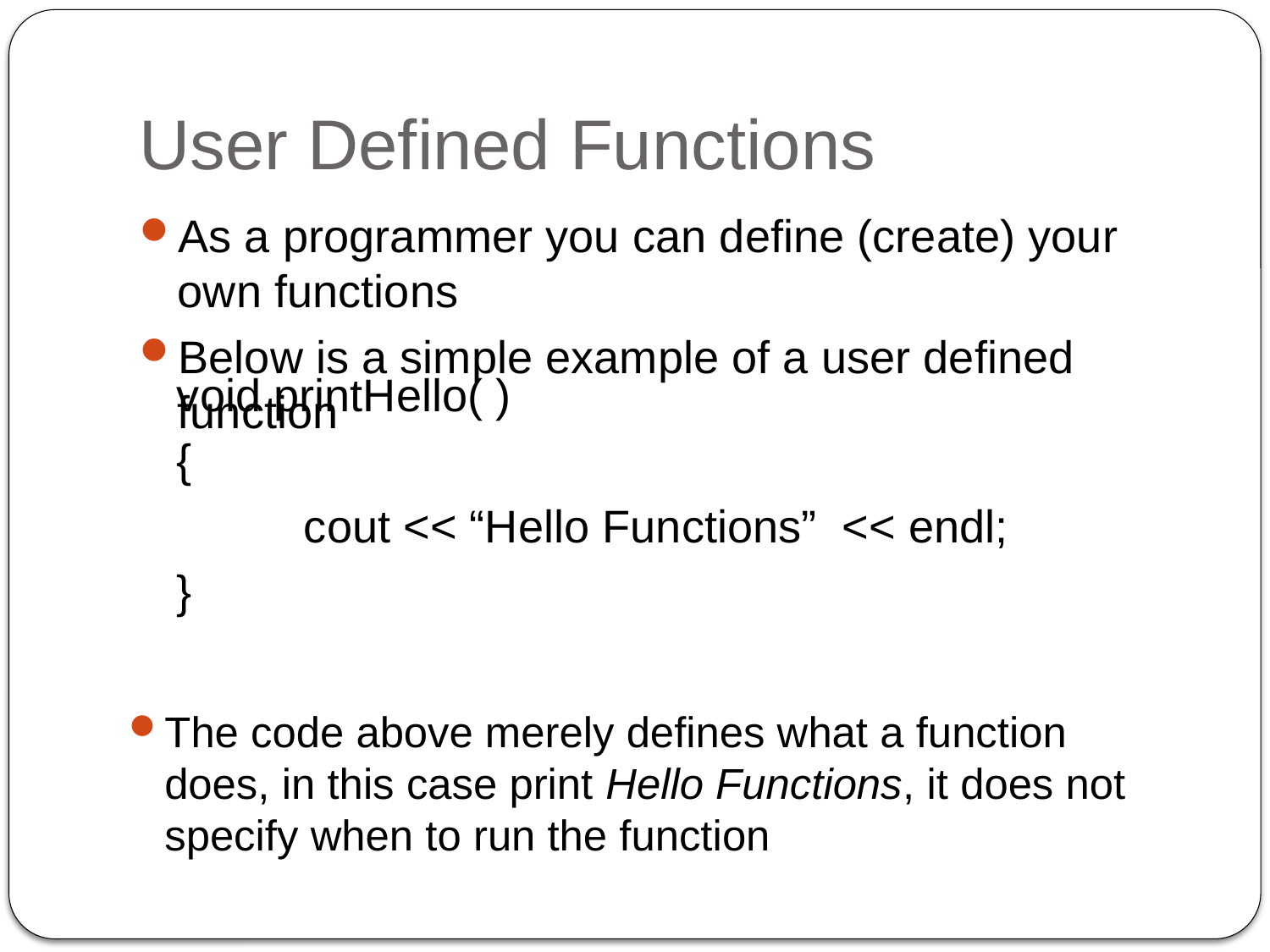

# User Defined Functions
As a programmer you can define (create) your own functions
Below is a simple example of a user defined function

void printHello( )
{
	cout << “Hello Functions”  << endl;
}
The code above merely defines what a function does, in this case print Hello Functions, it does not specify when to run the function